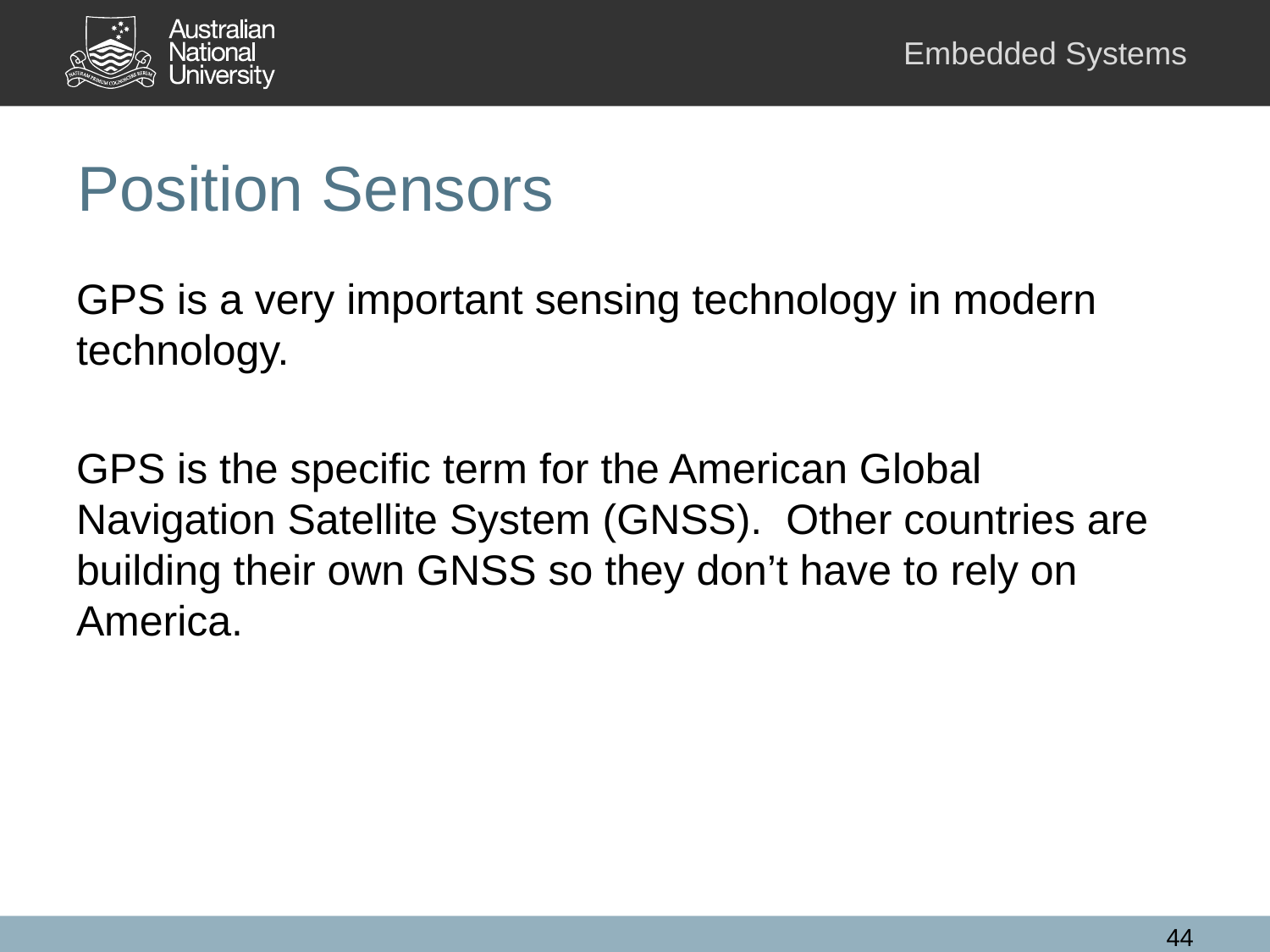

# Position Sensors
GPS is a very important sensing technology in modern technology.

GPS is the specific term for the American Global Navigation Satellite System (GNSS).  Other countries are building their own GNSS so they don’t have to rely on America.
44